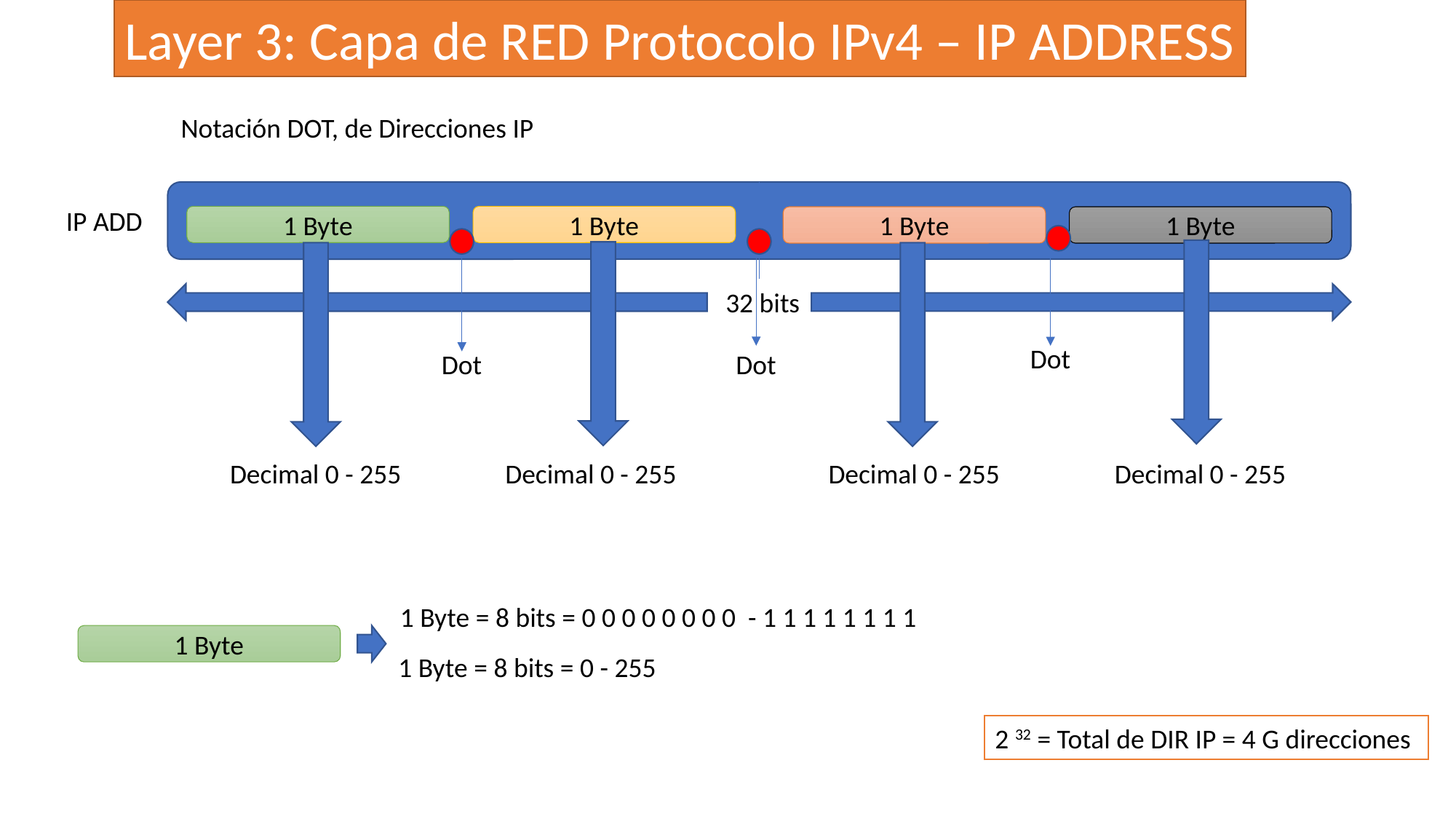

Layer 3: Capa de RED Protocolo IPv4 – IP ADDRESS
Notación DOT, de Direcciones IP

IP ADD
1 Byte
1 Byte
1 Byte
1 Byte

32 bits

Dot
Dot
Dot
Decimal 0 - 255
Decimal 0 - 255
Decimal 0 - 255
Decimal 0 - 255
1 Byte = 8 bits = 0 0 0 0 0 0 0 0  - 1 1 1 1 1 1 1 1
1 Byte

1 Byte = 8 bits = 0 - 255
2 32 = Total de DIR IP = 4 G direcciones